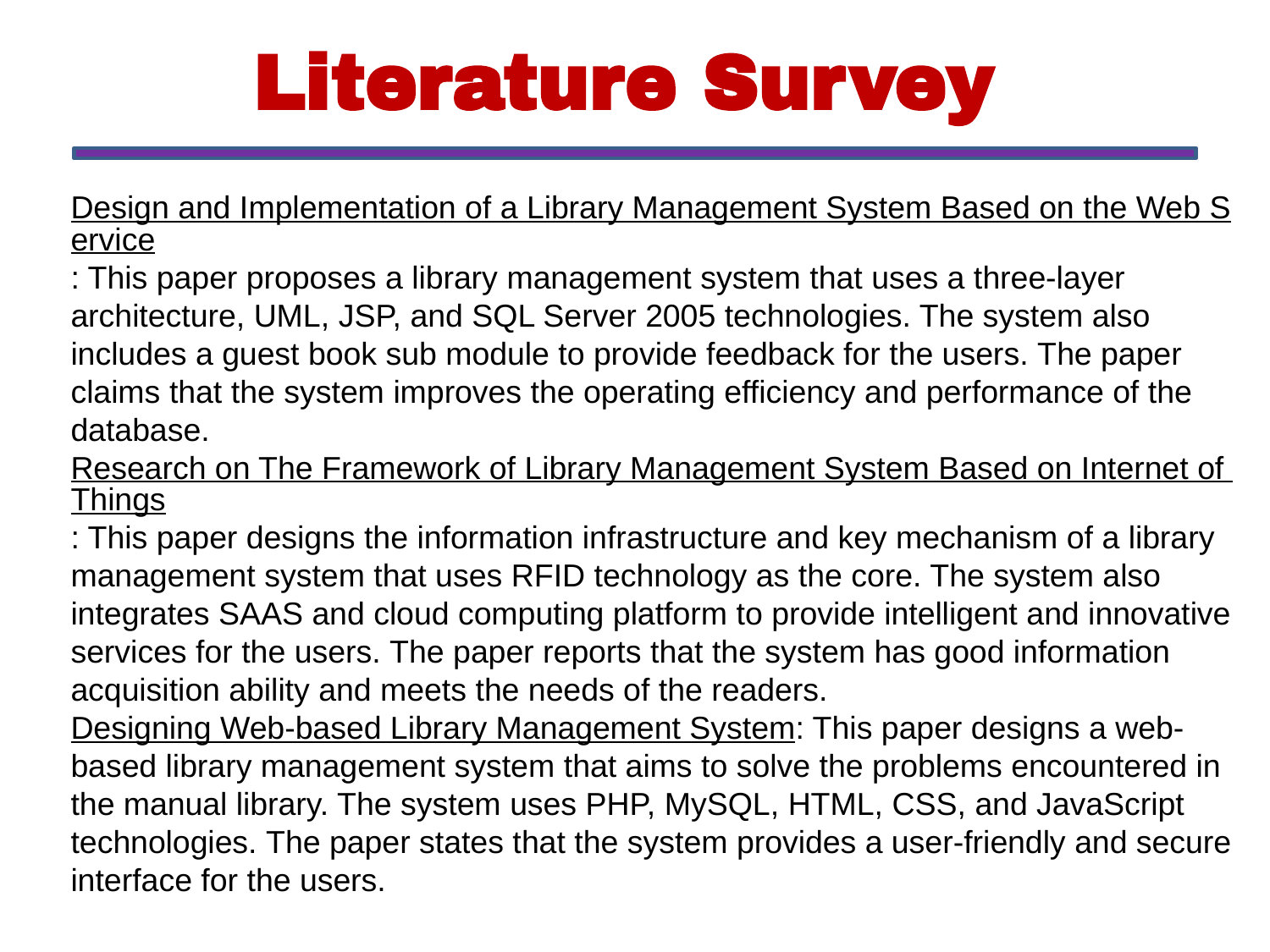

Literature Survey

Design and Implementation of a Library Management System Based on the Web Service: This paper proposes a library management system that uses a three-layer architecture, UML, JSP, and SQL Server 2005 technologies. The system also includes a guest book sub module to provide feedback for the users. The paper claims that the system improves the operating efficiency and performance of the database.
Research on The Framework of Library Management System Based on Internet of Things: This paper designs the information infrastructure and key mechanism of a library management system that uses RFID technology as the core. The system also integrates SAAS and cloud computing platform to provide intelligent and innovative services for the users. The paper reports that the system has good information acquisition ability and meets the needs of the readers.
Designing Web-based Library Management System: This paper designs a web-based library management system that aims to solve the problems encountered in the manual library. The system uses PHP, MySQL, HTML, CSS, and JavaScript technologies. The paper states that the system provides a user-friendly and secure interface for the users.